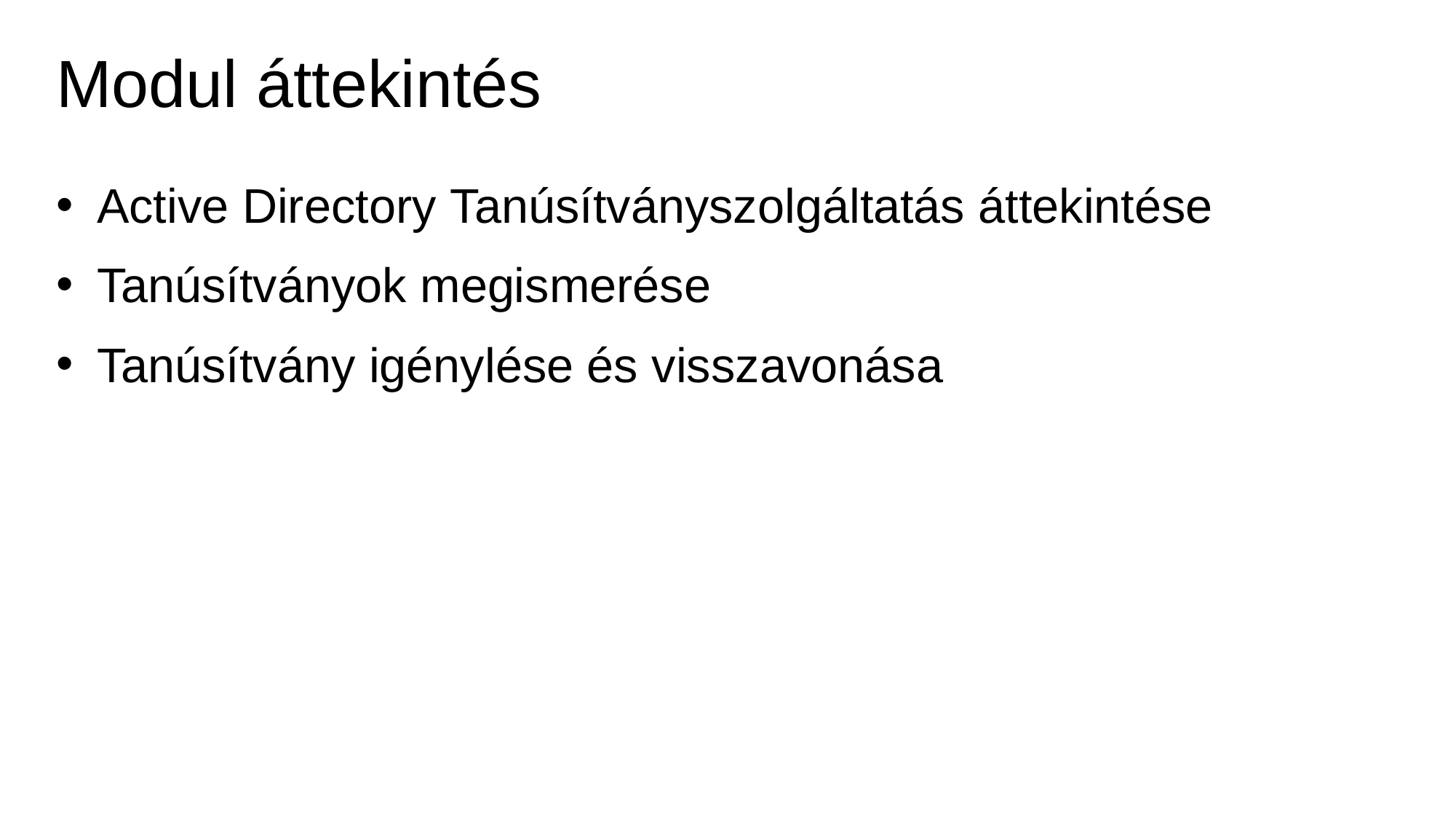

# Modul áttekintés
Active Directory Tanúsítványszolgáltatás áttekintése
Tanúsítványok megismerése
Tanúsítvány igénylése és visszavonása